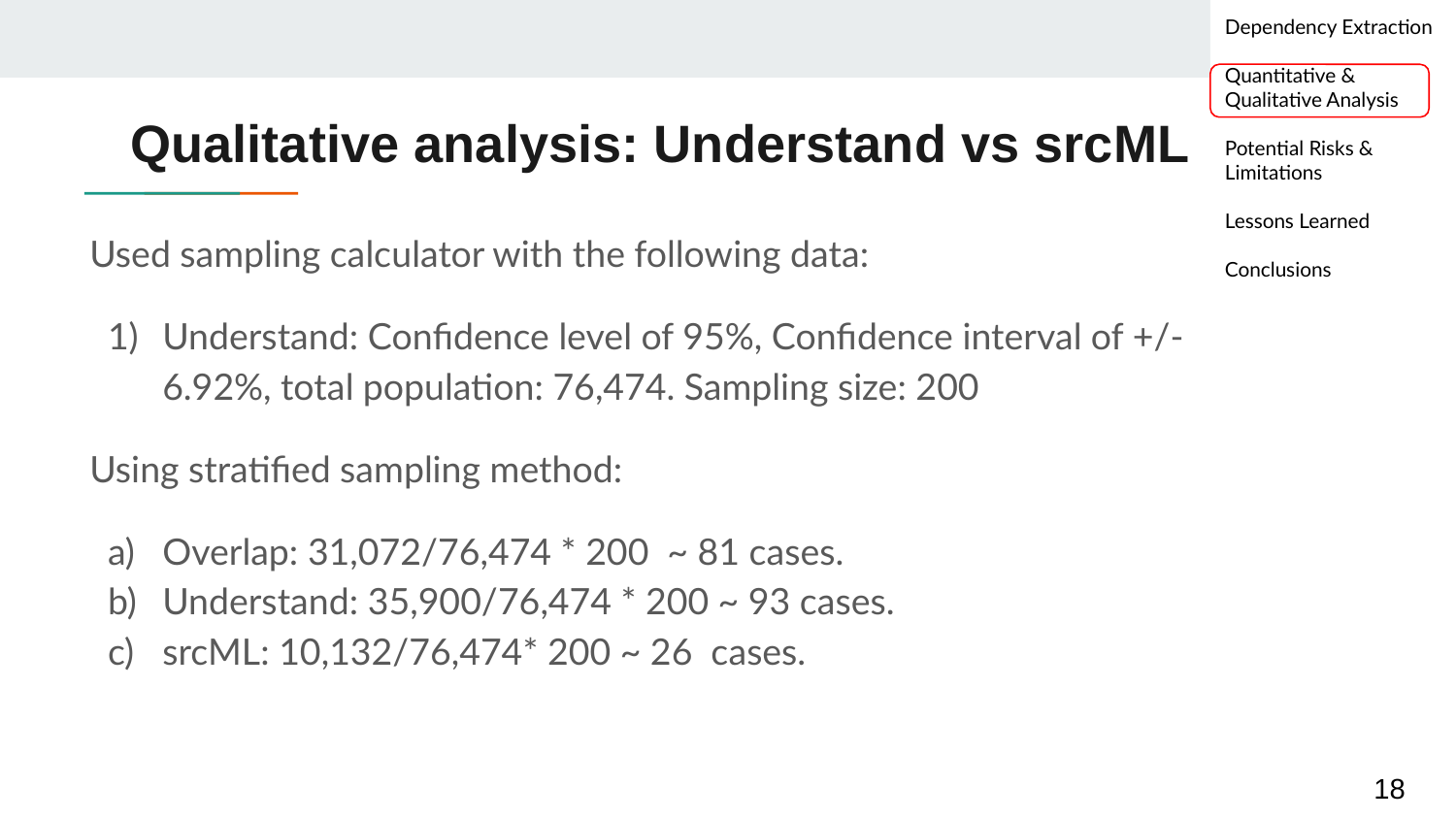

Dependency Extraction

Quantitative & Qualitative Analysis

Potential Risks & Limitations

Lessons Learned

Conclusions

# Qualitative analysis: Understand vs srcML
Used sampling calculator with the following data:
Understand: Confidence level of 95%, Confidence interval of +/- 6.92%, total population: 76,474. Sampling size: 200
Using stratified sampling method:
Overlap: 31,072/76,474 * 200  ~ 81 cases.
Understand: 35,900/76,474 * 200 ~ 93 cases.
srcML: 10,132/76,474* 200 ~ 26  cases.

18